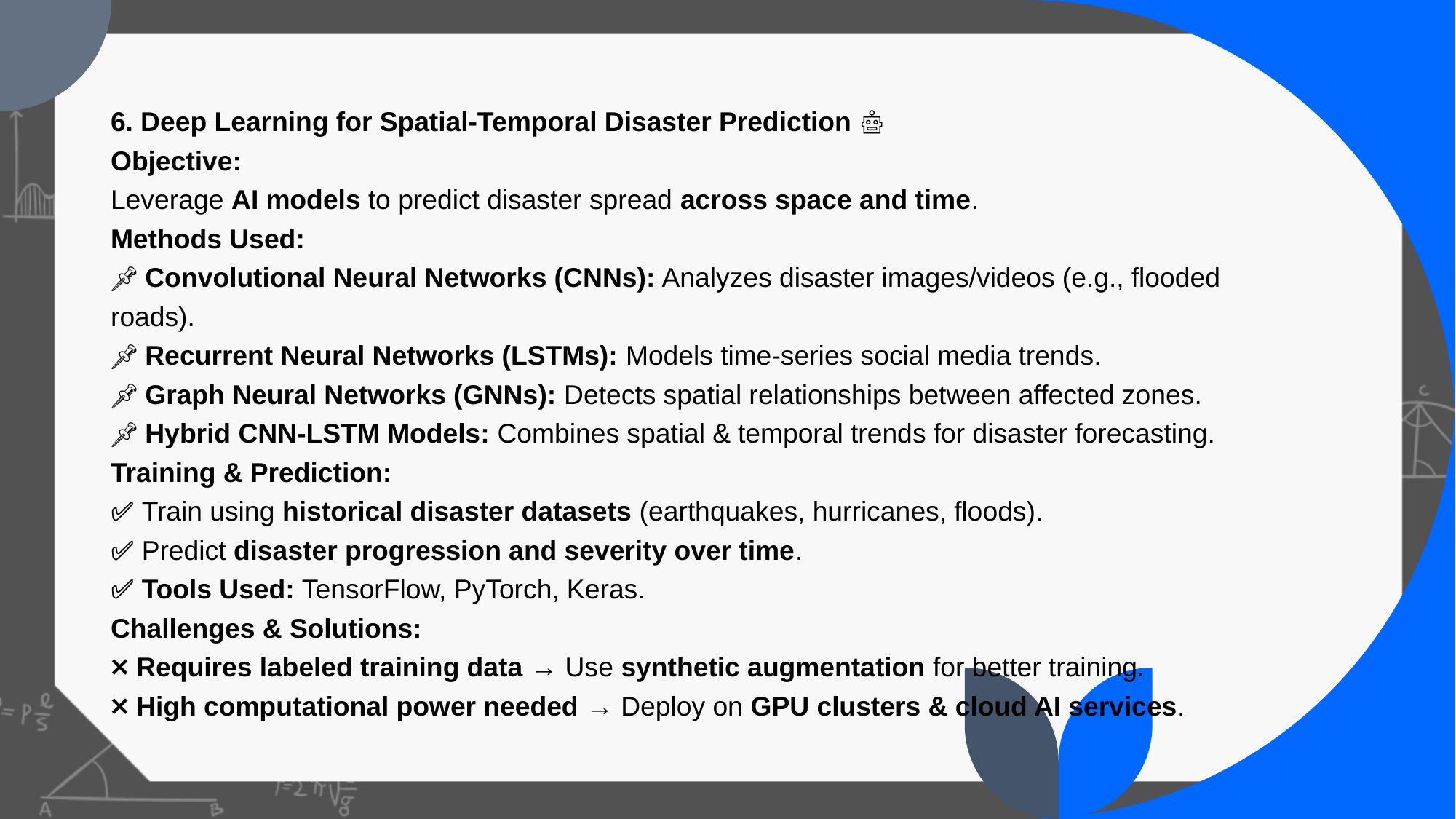

#
6. Deep Learning for Spatial-Temporal Disaster Prediction 🤖
Objective:
Leverage AI models to predict disaster spread across space and time.
Methods Used:
📌 Convolutional Neural Networks (CNNs): Analyzes disaster images/videos (e.g., flooded
roads).
📌 Recurrent Neural Networks (LSTMs): Models time-series social media trends.
📌 Graph Neural Networks (GNNs): Detects spatial relationships between affected zones.
📌 Hybrid CNN-LSTM Models: Combines spatial & temporal trends for disaster forecasting.
Training & Prediction:
✅ Train using historical disaster datasets (earthquakes, hurricanes, floods).
✅ Predict disaster progression and severity over time.
✅ Tools Used: TensorFlow, PyTorch, Keras.
Challenges & Solutions:
❌ Requires labeled training data → Use synthetic augmentation for better training.
❌ High computational power needed → Deploy on GPU clusters & cloud AI services.